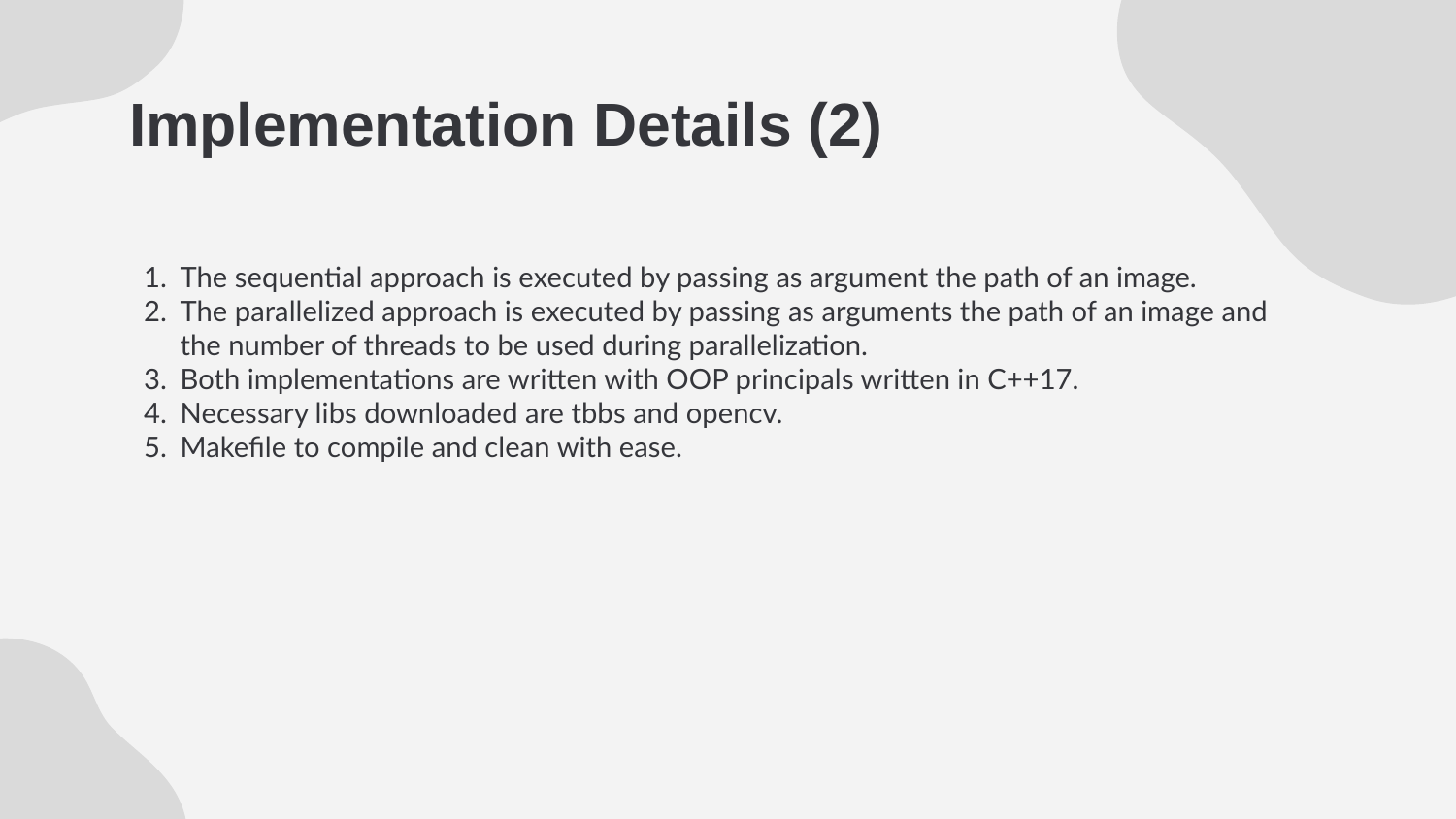

# Implementation Details (2)
The sequential approach is executed by passing as argument the path of an image.
The parallelized approach is executed by passing as arguments the path of an image and the number of threads to be used during parallelization.
Both implementations are written with OOP principals written in C++17.
Necessary libs downloaded are tbbs and opencv.
Makefile to compile and clean with ease.